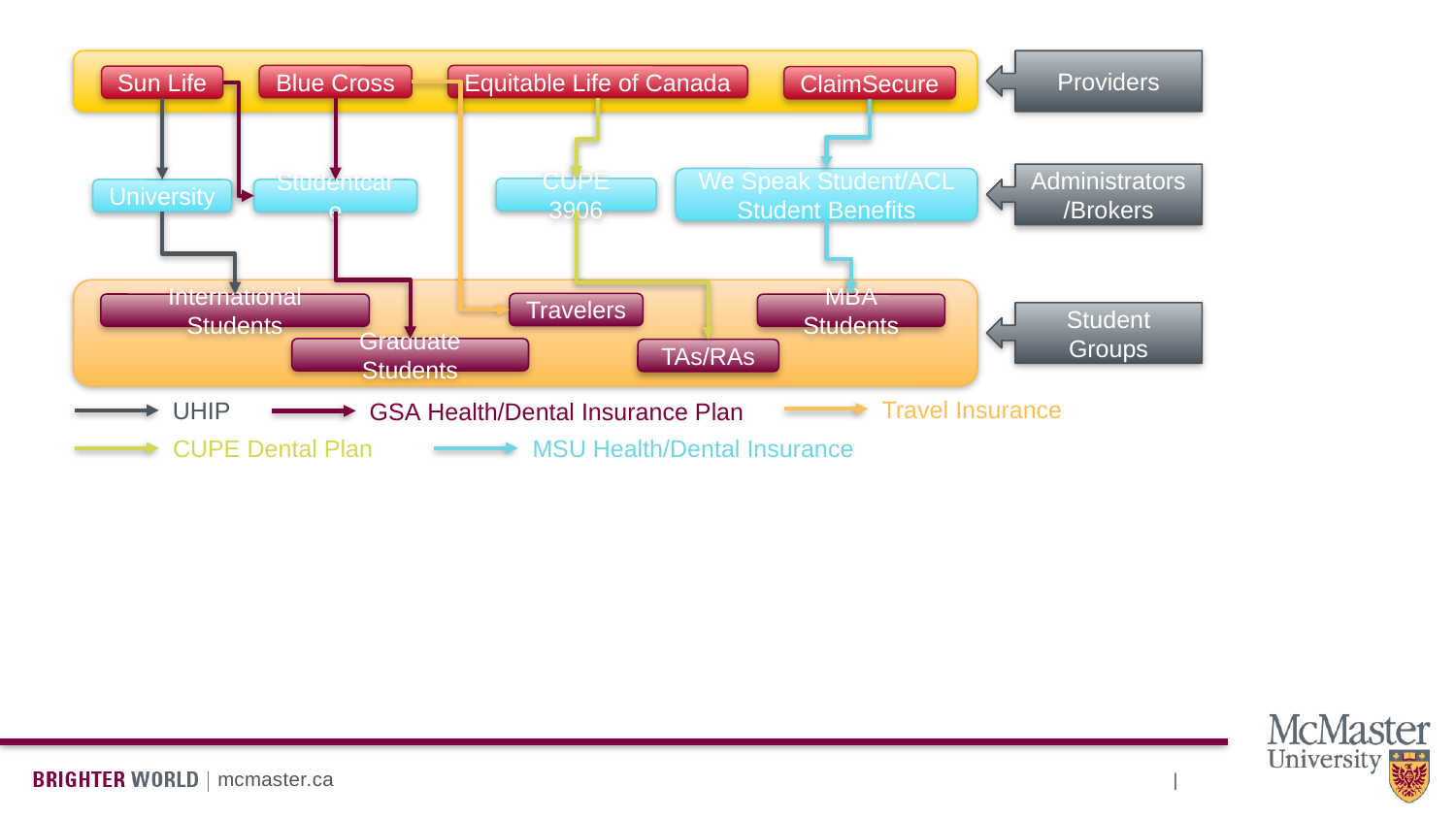

Blue Cross
Equitable Life of Canada
Sun Life
ClaimSecure
Providers
Administrators/Brokers
Student Groups
We Speak Student/ACL Student Benefits
CUPE 3906
University
Studentcare

Travelers
International Students
MBA Students
Graduate Students
TAs/RAs
Travel Insurance
UHIP
GSA Health/Dental Insurance Plan
MSU Health/Dental Insurance
CUPE Dental Plan